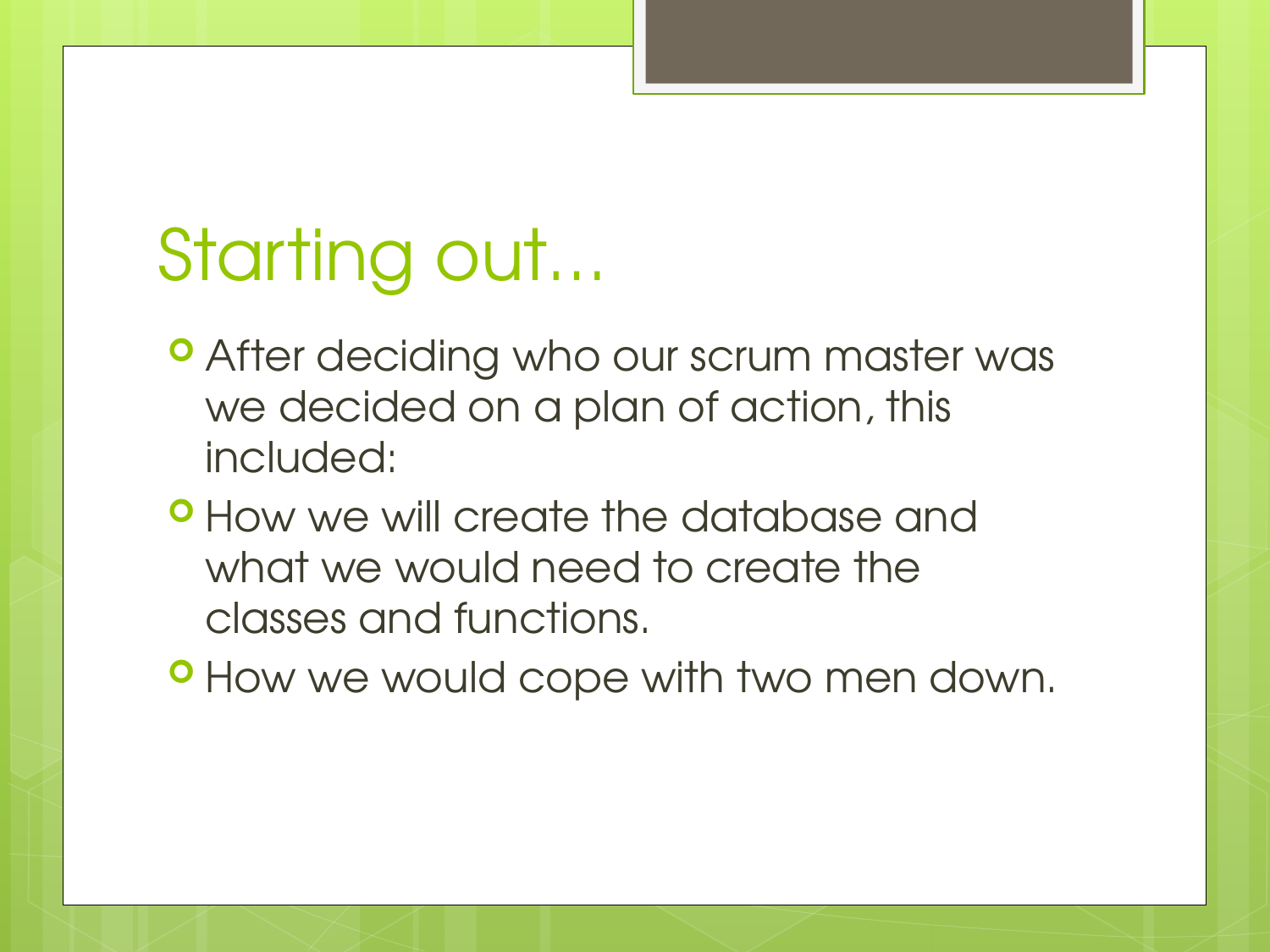

# Starting out…
After deciding who our scrum master was we decided on a plan of action, this included:
How we will create the database and what we would need to create the classes and functions.
How we would cope with two men down.